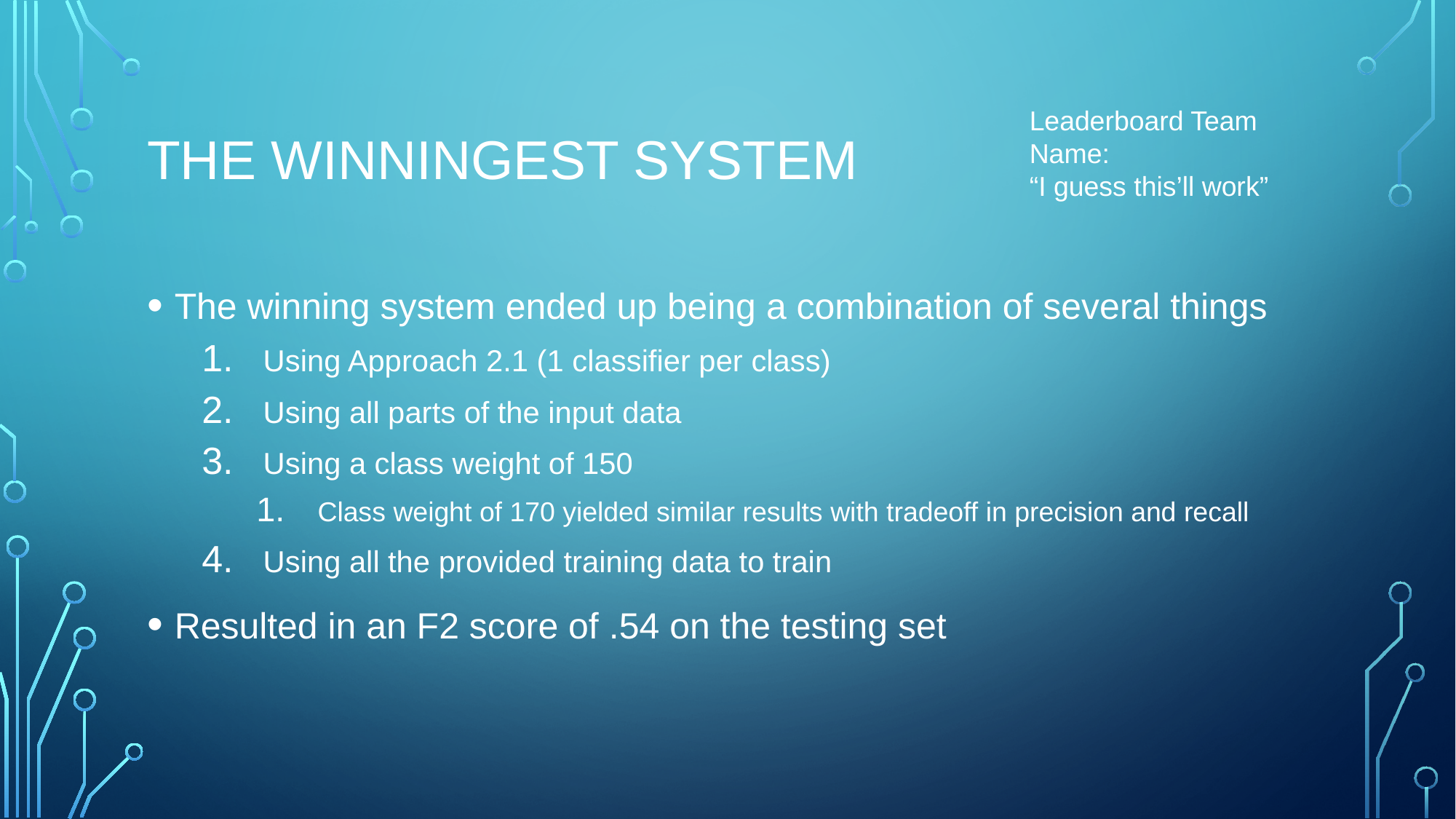

# The WinningEst System
Leaderboard Team Name:
“I guess this’ll work”
The winning system ended up being a combination of several things
Using Approach 2.1 (1 classifier per class)
Using all parts of the input data
Using a class weight of 150
Class weight of 170 yielded similar results with tradeoff in precision and recall
Using all the provided training data to train
Resulted in an F2 score of .54 on the testing set